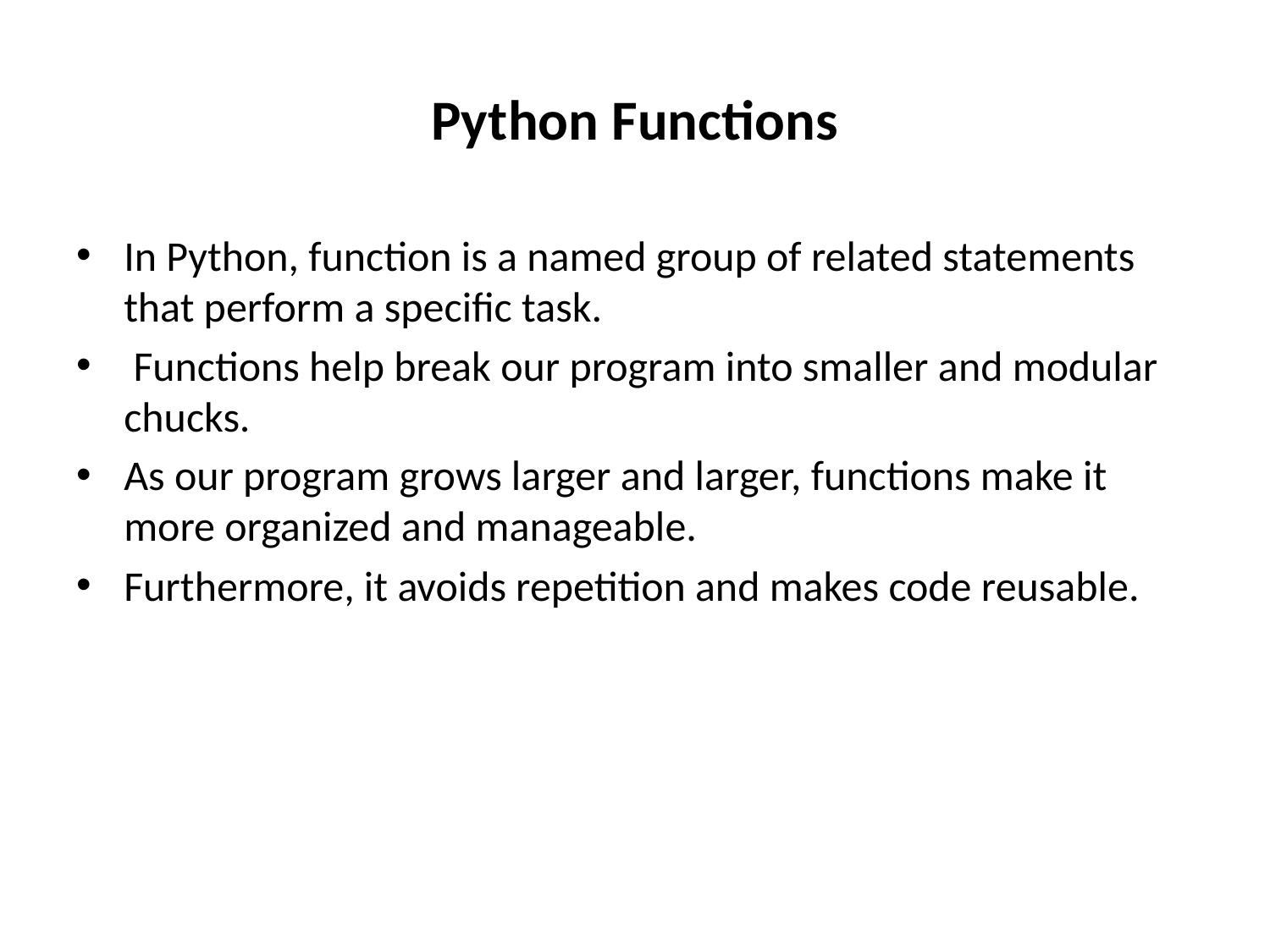

# Python Functions
In Python, function is a named group of related statements that perform a specific task.
 Functions help break our program into smaller and modular chucks.
As our program grows larger and larger, functions make it more organized and manageable.
Furthermore, it avoids repetition and makes code reusable.